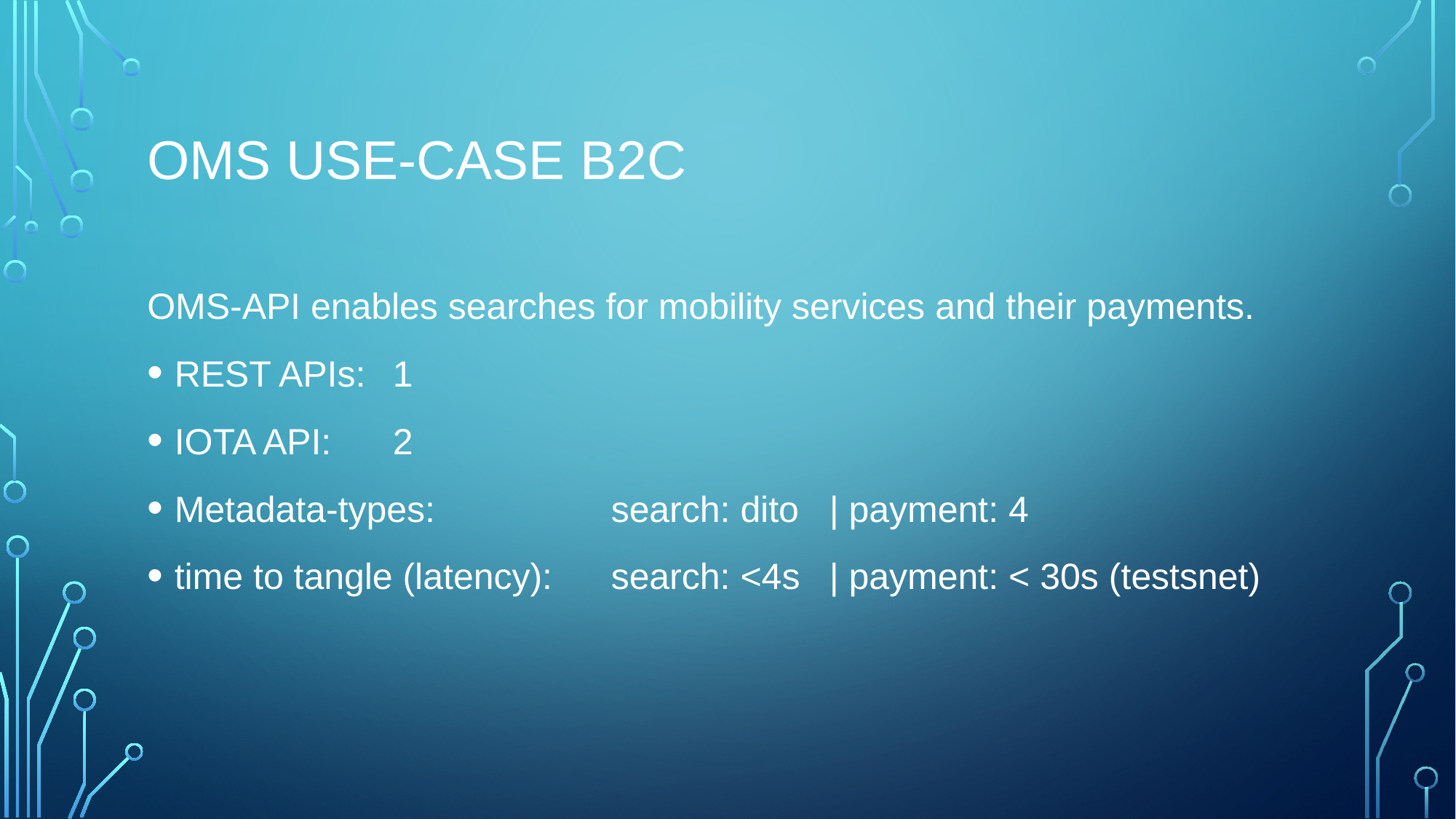

# OMS USE-CASE b2C
OMS-API enables searches for mobility services and their payments.
REST APIs:	1
IOTA API:	2
Metadata-types:		search: dito  	| payment: 4
time to tangle (latency): 	search: <4s 	| payment: < 30s (testsnet)